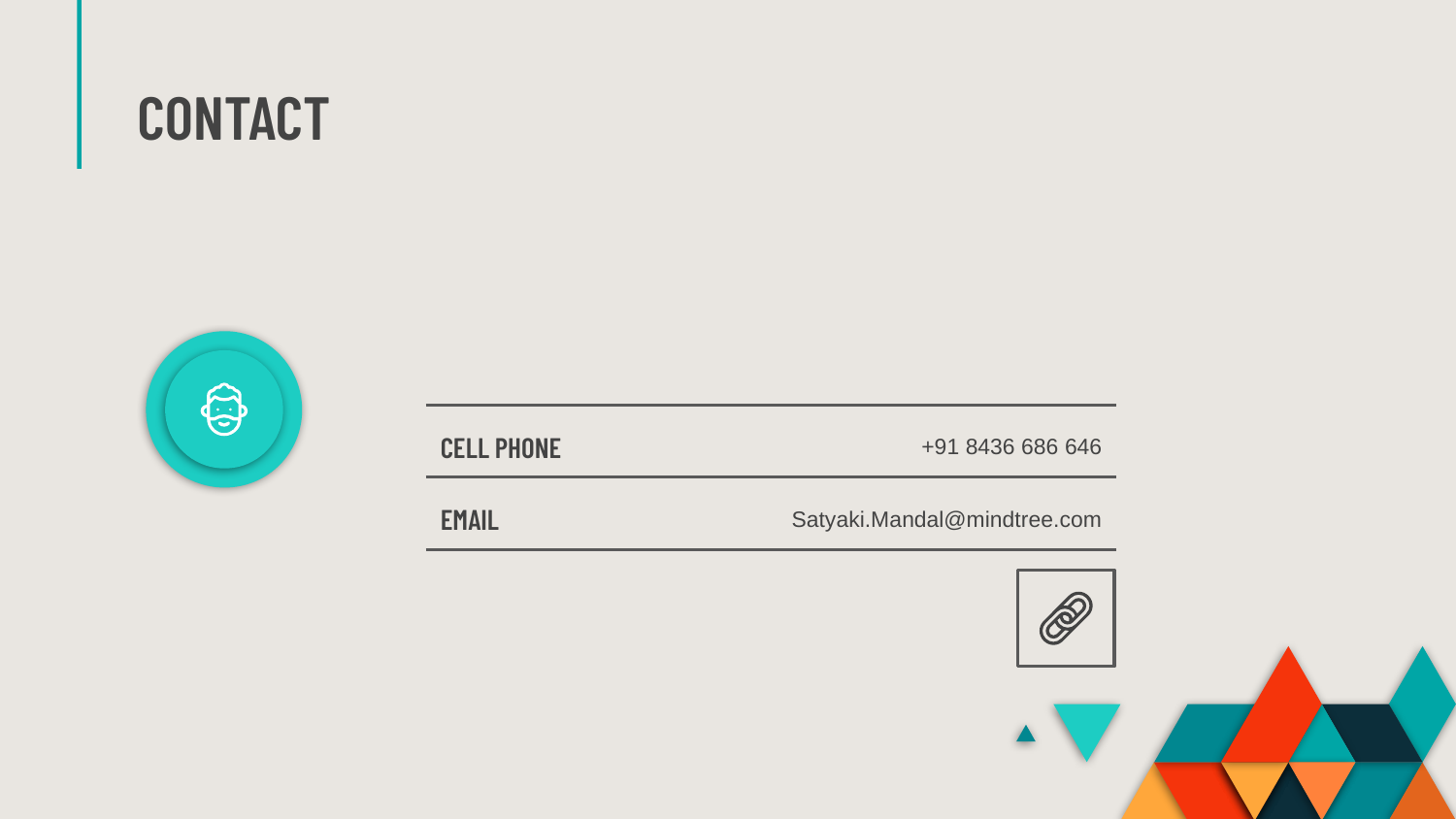

# CONTACT

CELL PHONE
+91 8436 686 646
EMAIL
Satyaki.Mandal@mindtree.com